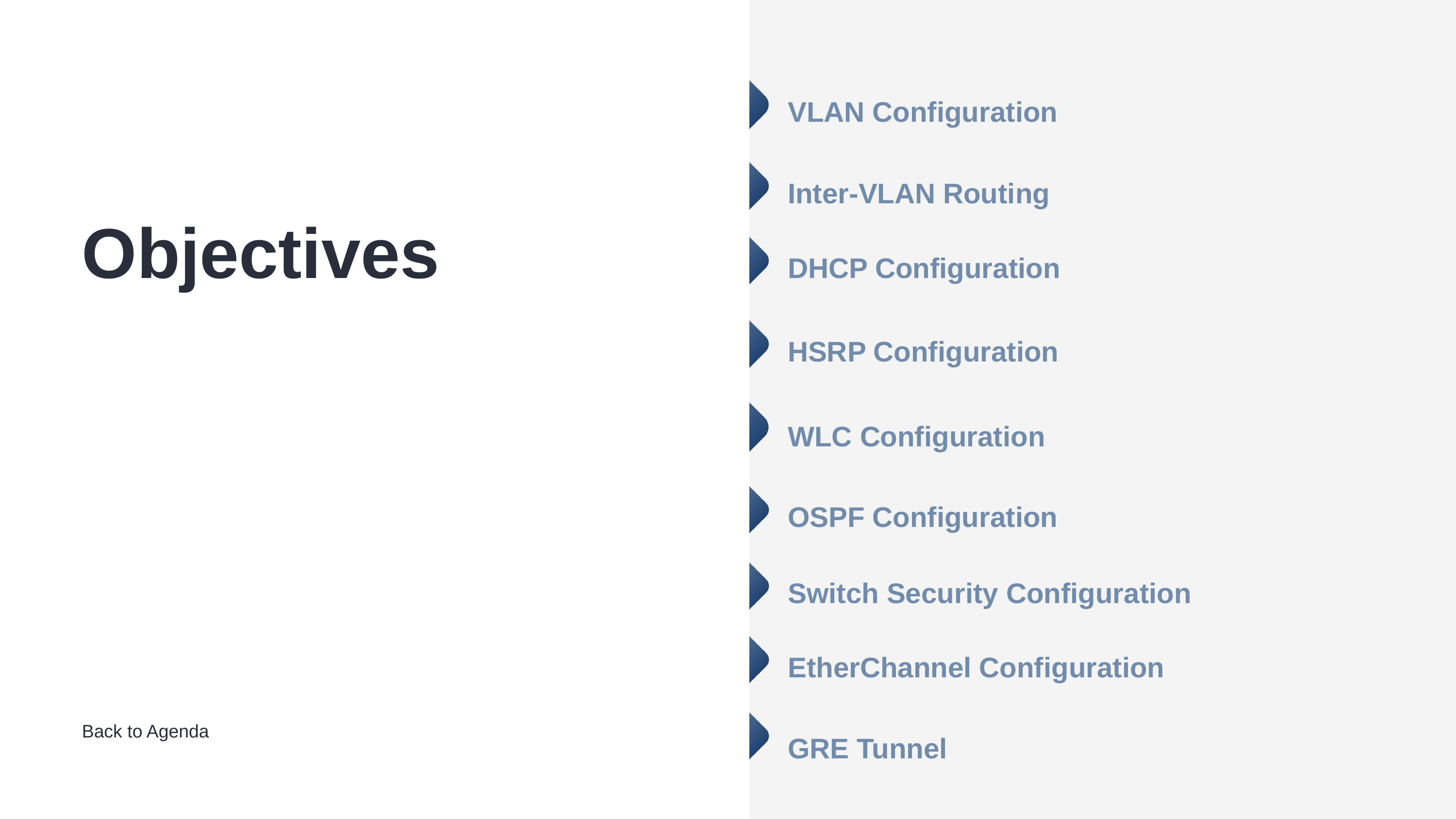

VLAN Configuration

Inter-VLAN Routing
Objectives

DHCP Configuration

HSRP Configuration

WLC Configuration

OSPF Configuration

Switch Security Configuration

EtherChannel Configuration

Back to Agenda
GRE Tunnel